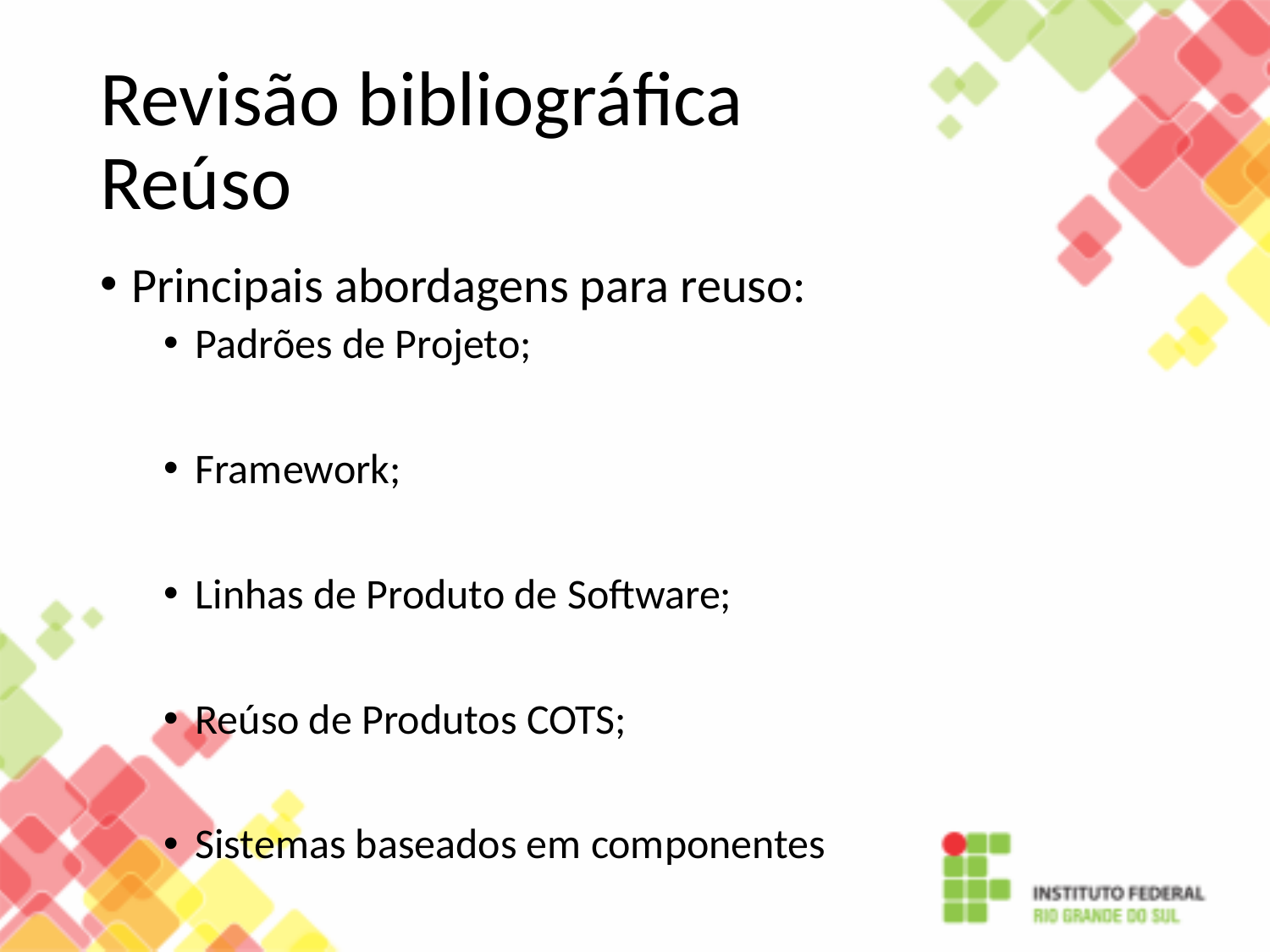

# Revisão bibliográfica Reúso
Principais abordagens para reuso:
Padrões de Projeto;

Framework;

Linhas de Produto de Software;

Reúso de Produtos COTS;

Sistemas baseados em componentes